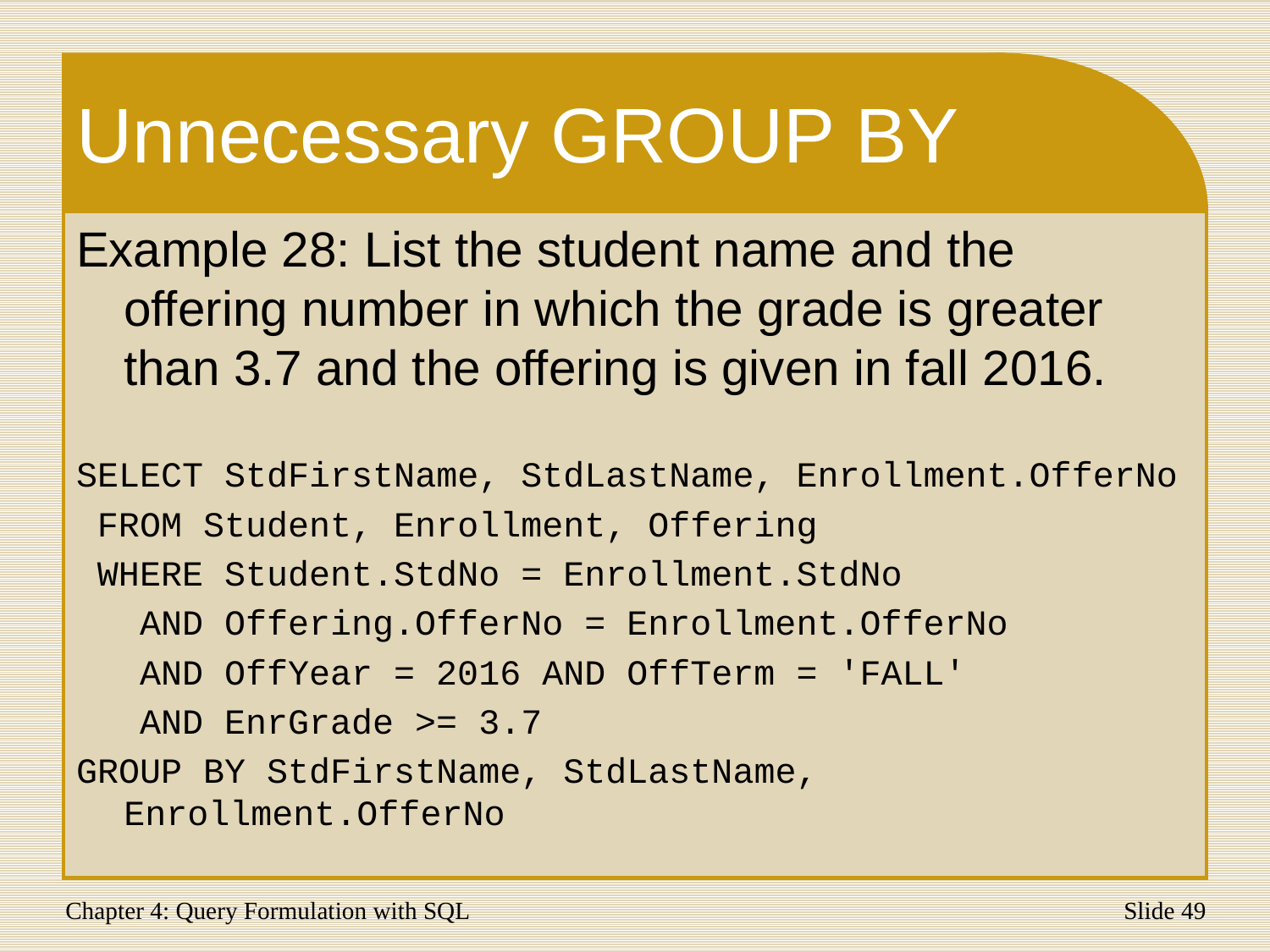

# Unnecessary GROUP BY
Example 28: List the student name and the offering number in which the grade is greater than 3.7 and the offering is given in fall 2016.

SELECT StdFirstName, StdLastName, Enrollment.OfferNo
 FROM Student, Enrollment, Offering
 WHERE Student.StdNo = Enrollment.StdNo
   AND Offering.OfferNo = Enrollment.OfferNo
   AND OffYear = 2016 AND OffTerm = 'FALL'
   AND EnrGrade >= 3.7
GROUP BY StdFirstName, StdLastName, Enrollment.OfferNo